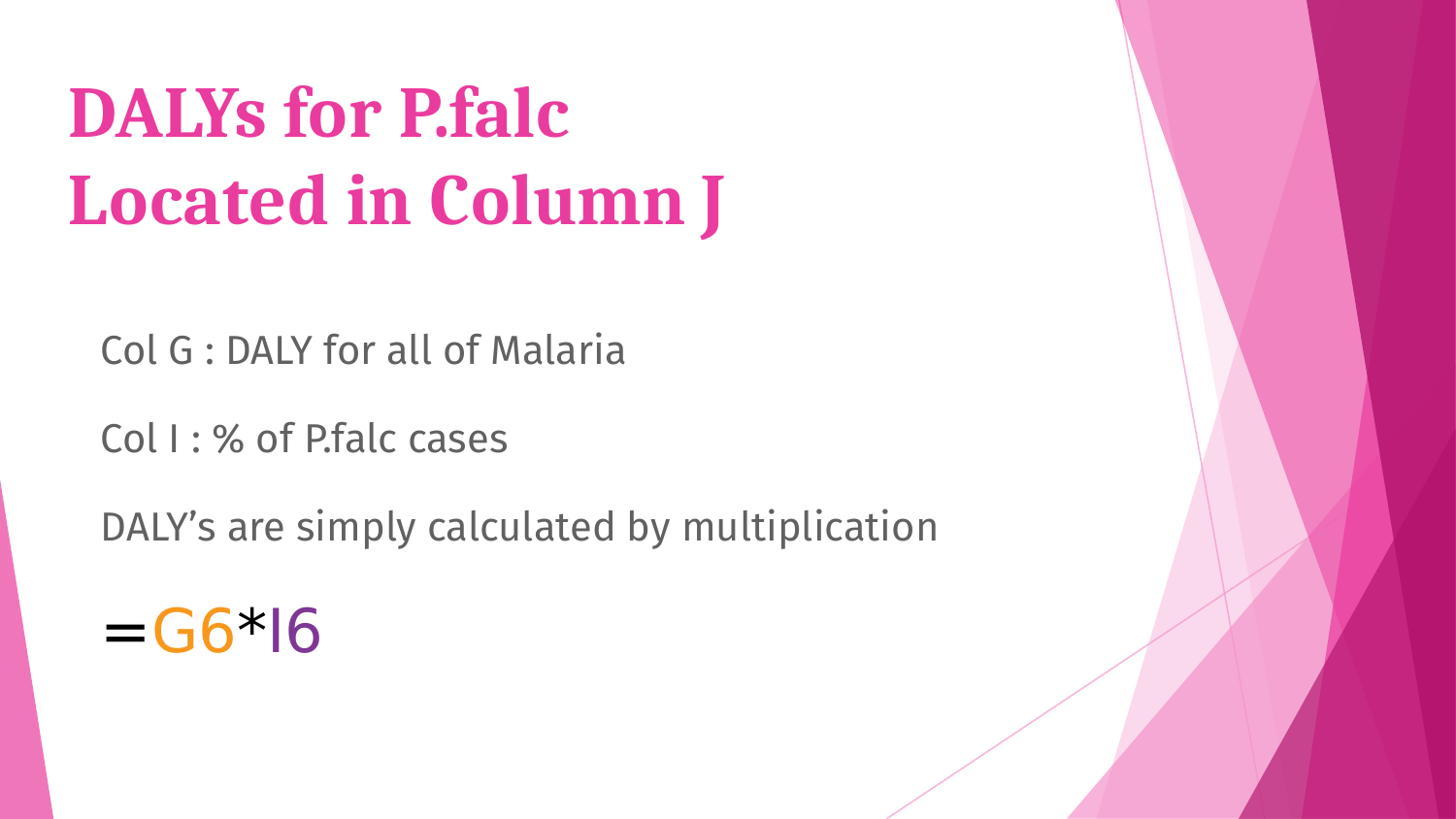

# DALYs for P.falc
Located in Column J
Col G : DALY for all of Malaria
Col I : % of P.falc cases
DALY’s are simply calculated by multiplication
=G6*I6